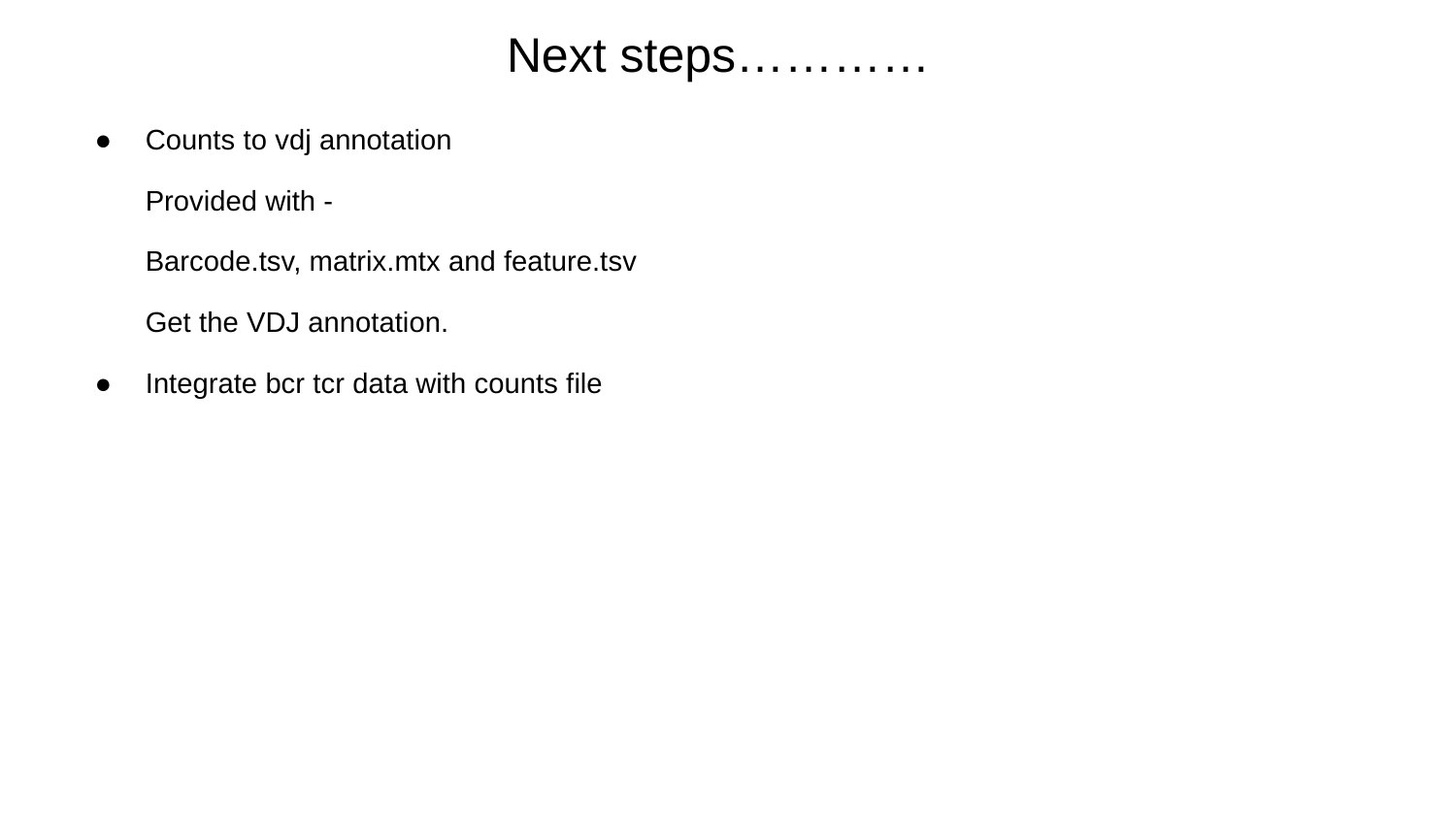

# Next steps…………
Counts to vdj annotation
Provided with -
Barcode.tsv, matrix.mtx and feature.tsv
Get the VDJ annotation.
Integrate bcr tcr data with counts file